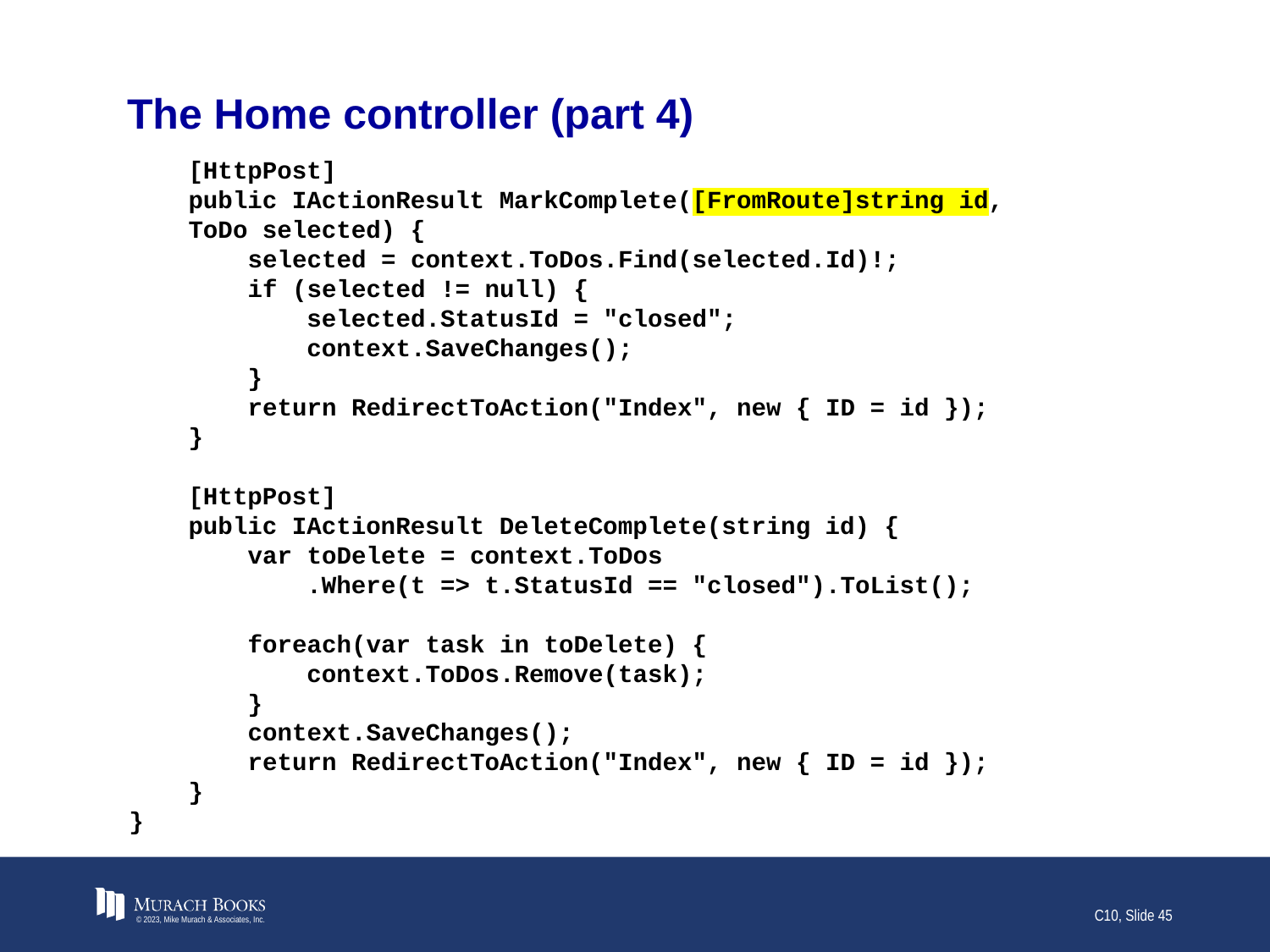

# The Home controller (part 4)
    [HttpPost]
    public IActionResult MarkComplete([FromRoute]string id,
    ToDo selected) {
        selected = context.ToDos.Find(selected.Id)!;
        if (selected != null) {
            selected.StatusId = "closed";
            context.SaveChanges();
        }
        return RedirectToAction("Index", new { ID = id });
    }

    [HttpPost]
    public IActionResult DeleteComplete(string id) {
        var toDelete = context.ToDos
            .Where(t => t.StatusId == "closed").ToList();

        foreach(var task in toDelete) {
            context.ToDos.Remove(task);
        }
        context.SaveChanges();
        return RedirectToAction("Index", new { ID = id });
    }
}

© 2023, Mike Murach & Associates, Inc.

C10, Slide 45